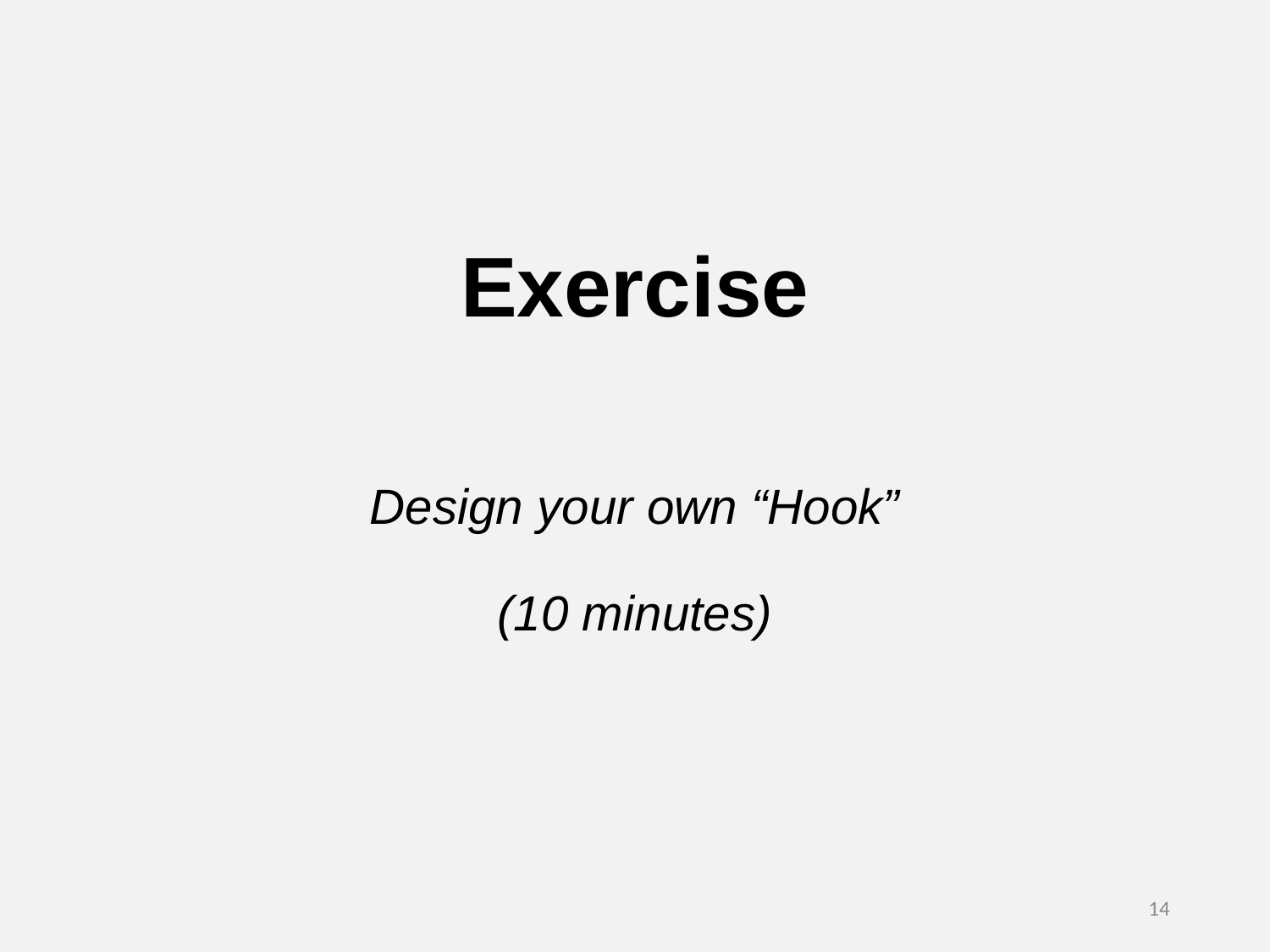

Exercise
Design your own “Hook”

(10 minutes)
14